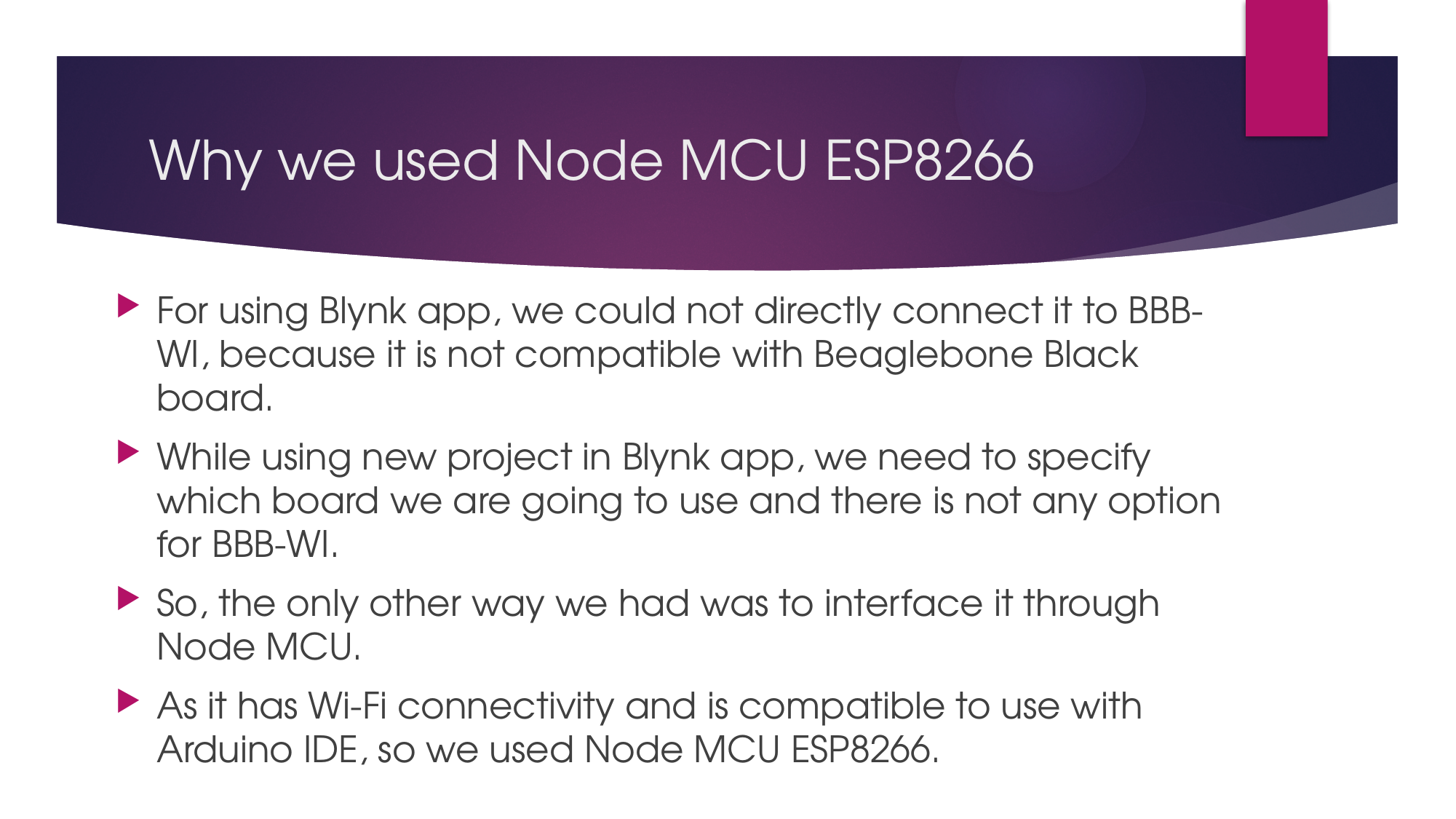

# Why we used Node MCU ESP8266
For using Blynk app, we could not directly connect it to BBB-WI, because it is not compatible with Beaglebone Black board.
While using new project in Blynk app, we need to specify which board we are going to use and there is not any option for BBB-WI.
So, the only other way we had was to interface it through Node MCU.
As it has Wi-Fi connectivity and is compatible to use with Arduino IDE, so we used Node MCU ESP8266.